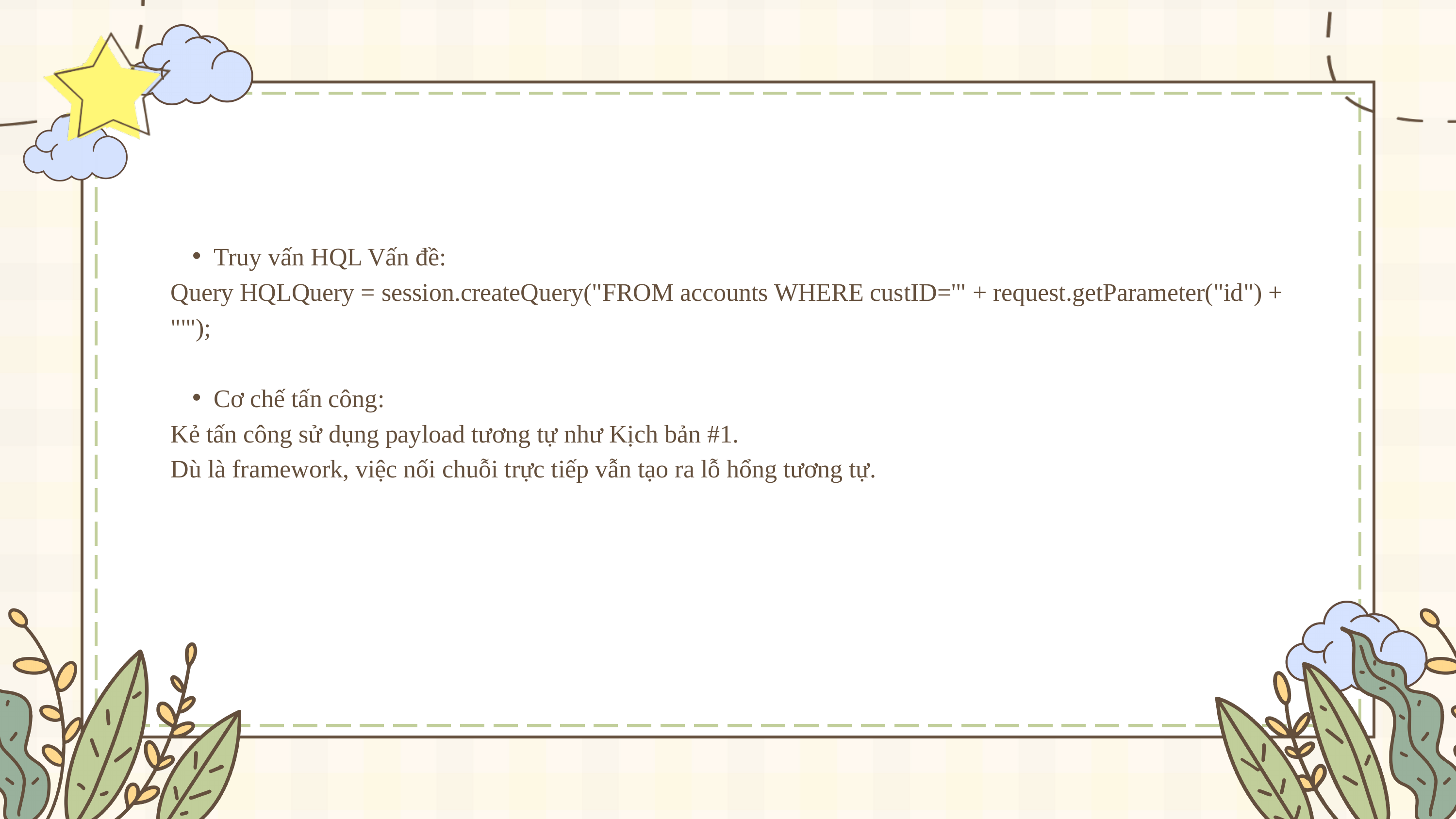

Truy vấn HQL Vấn đề:
Query HQLQuery = session.createQuery("FROM accounts WHERE custID='" + request.getParameter("id") + "'");

Cơ chế tấn công:
Kẻ tấn công sử dụng payload tương tự như Kịch bản #1.
Dù là framework, việc nối chuỗi trực tiếp vẫn tạo ra lỗ hổng tương tự.